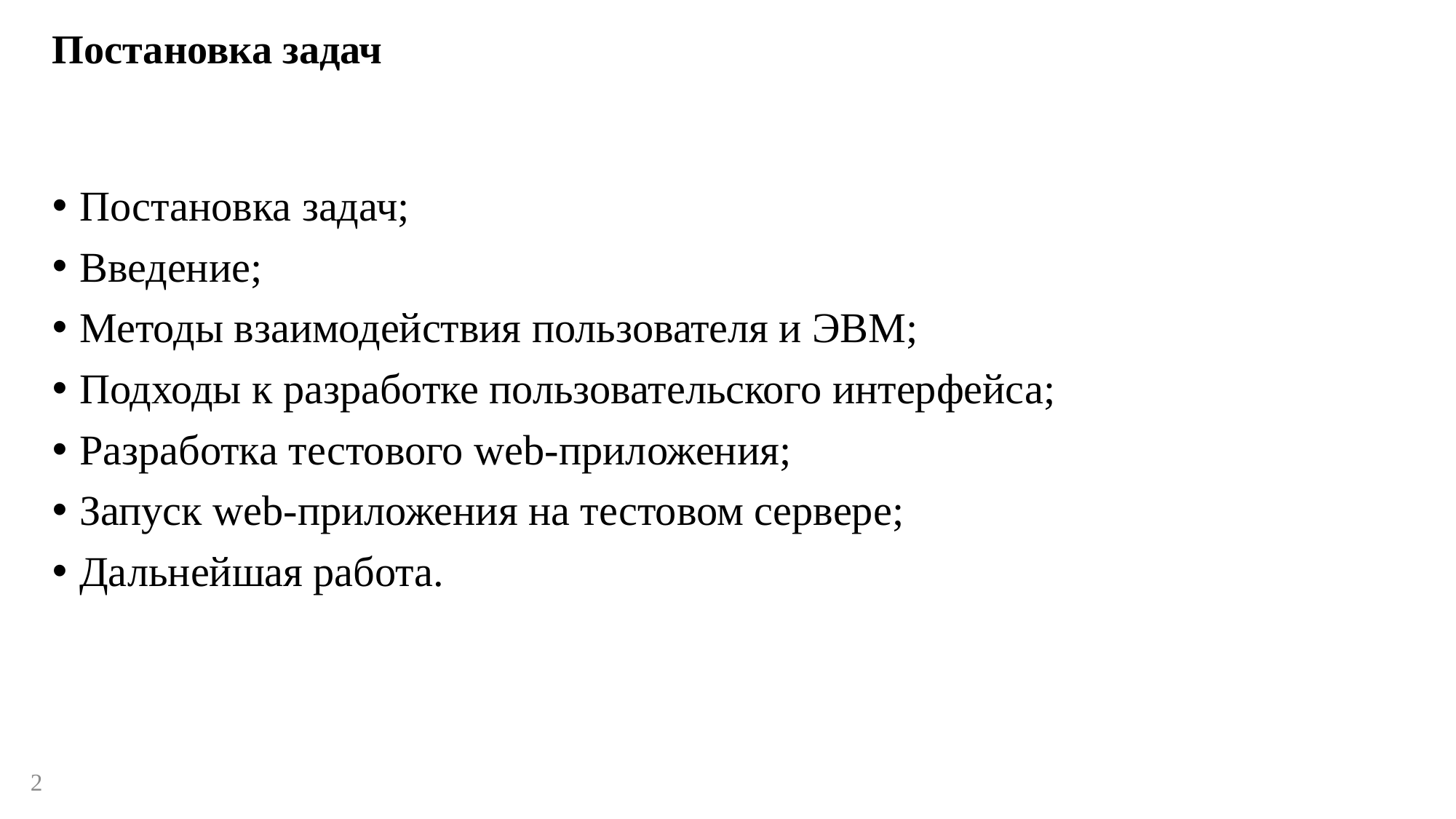

Постановка задач

Постановка задач;
Введение;
Методы взаимодействия пользователя и ЭВМ;
Подходы к разработке пользовательского интерфейса;
Разработка тестового web-приложения;
Запуск web-приложения на тестовом сервере;
Дальнейшая работа.

2